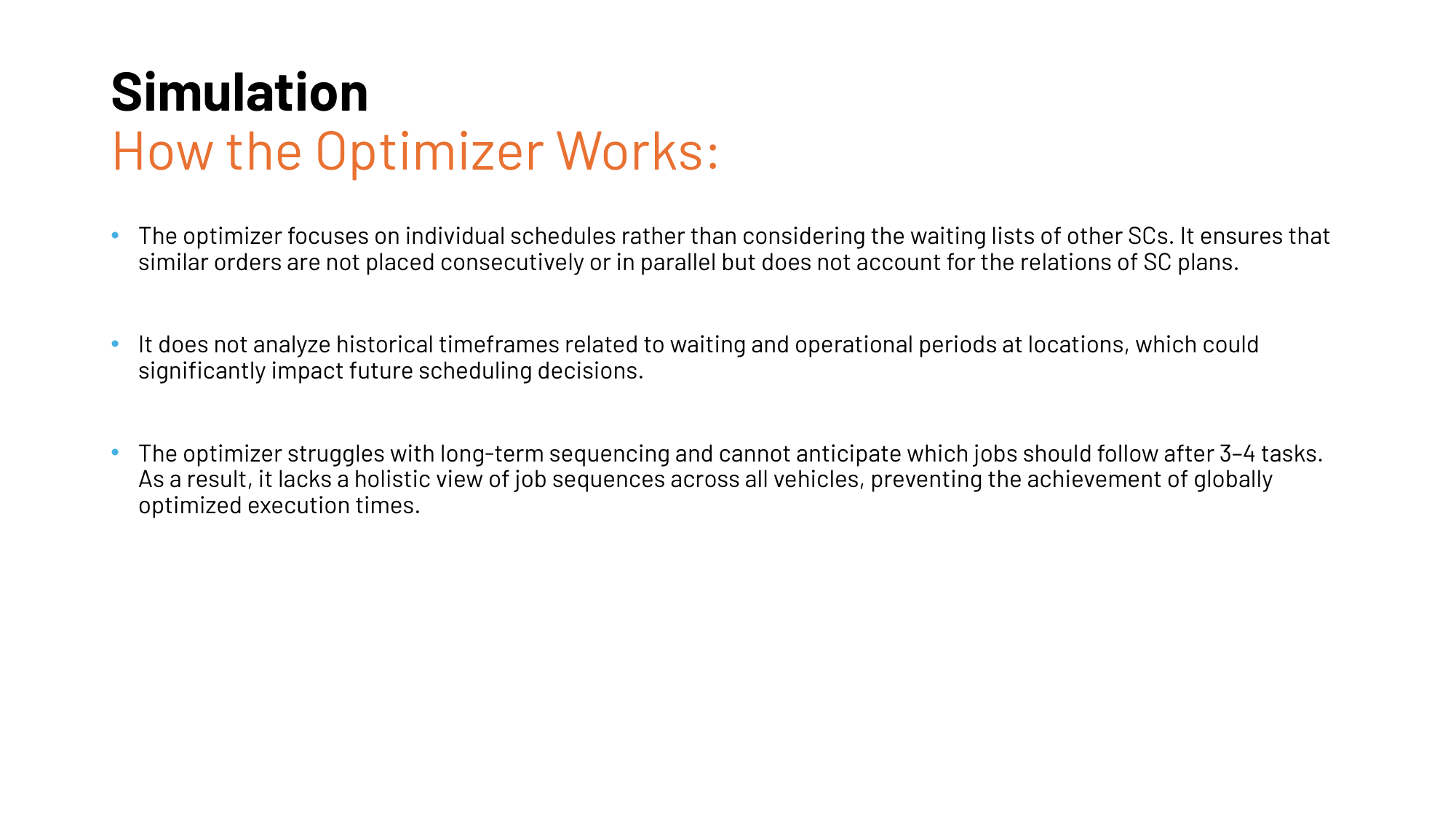

# Simulation How the Optimizer Works:
The optimizer focuses on individual schedules rather than considering the waiting lists of other SCs. It ensures that similar orders are not placed consecutively or in parallel but does not account for the relations of SC plans.

It does not analyze historical timeframes related to waiting and operational periods at locations, which could significantly impact future scheduling decisions.

The optimizer struggles with long-term sequencing and cannot anticipate which jobs should follow after 3–4 tasks. As a result, it lacks a holistic view of job sequences across all vehicles, preventing the achievement of globally optimized execution times.